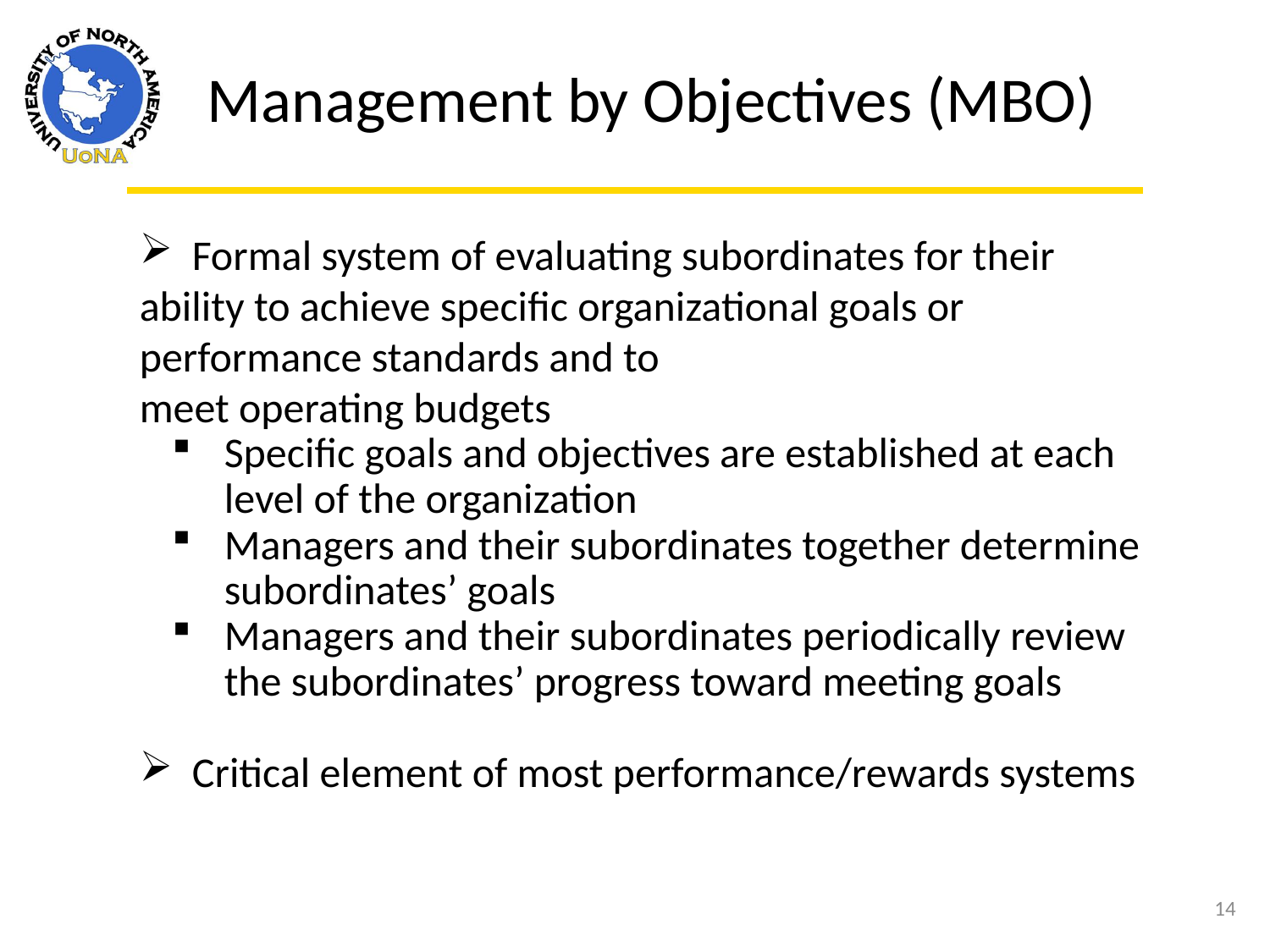

Management by Objectives (MBO)
  Formal system of evaluating subordinates for their ability to achieve specific organizational goals or performance standards and to
meet operating budgets
Specific goals and objectives are established at each level of the organization
Managers and their subordinates together determine subordinates’ goals
Managers and their subordinates periodically review the subordinates’ progress toward meeting goals

  Critical element of most performance/rewards systems
14